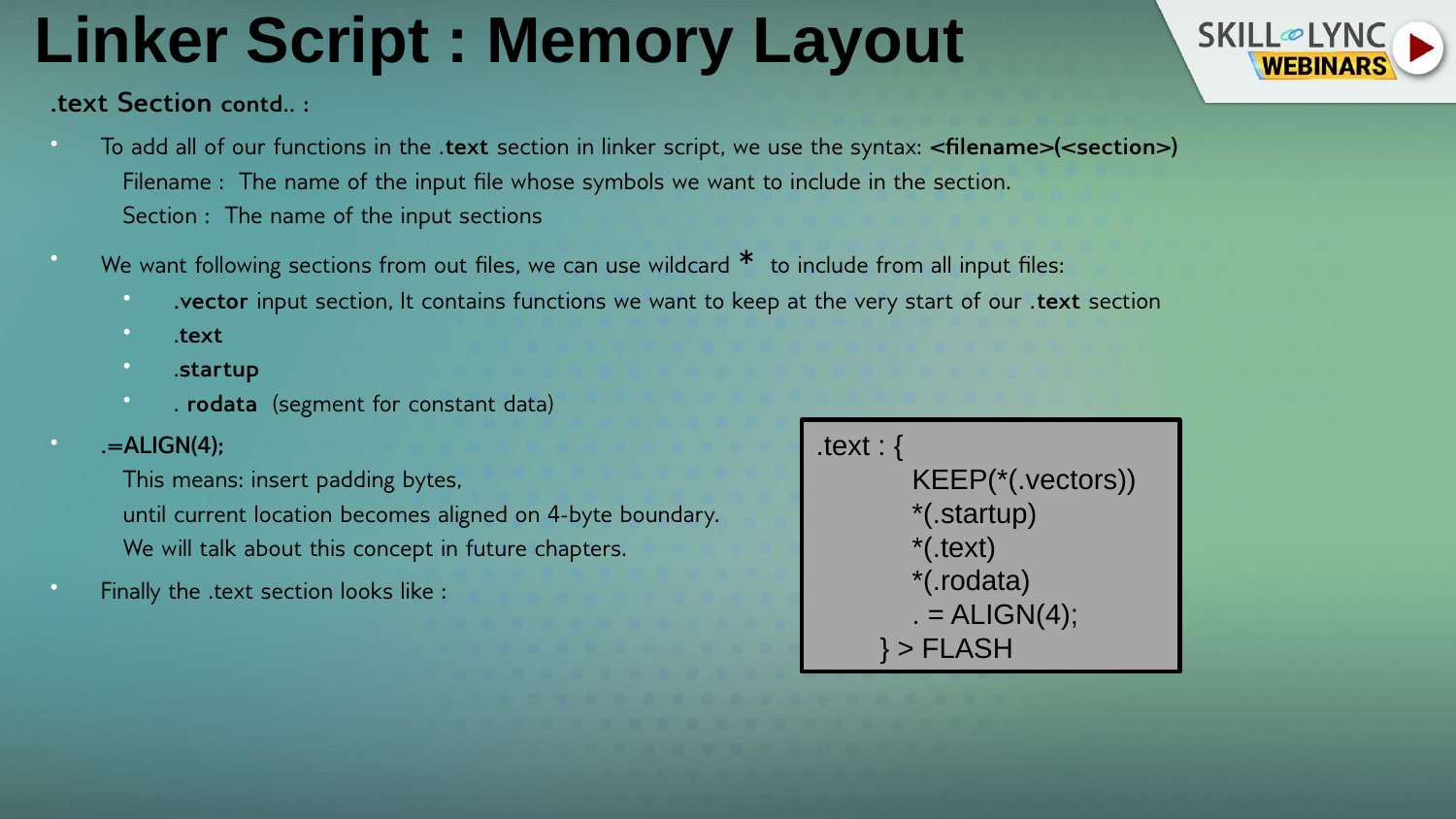

# Linker Script : Memory Layout
.text Section contd.. :
To add all of our functions in the .text section in linker script, we use the syntax: <filename>(<section>)
Filename :  The name of the input file whose symbols we want to include in the section.
Section :  The name of the input sections
We want following sections from out files, we can use wildcard *  to include from all input files:
.vector input section, It contains functions we want to keep at the very start of our .text section
.text
.startup
. rodata  (segment for constant data)
.=ALIGN(4);
This means: insert padding bytes,
until current location becomes aligned on 4-byte boundary.
We will talk about this concept in future chapters.
Finally the .text section looks like :

.text : {
            KEEP(*(.vectors))
            *(.startup)
            *(.text)
            *(.rodata)
            . = ALIGN(4);
        } > FLASH